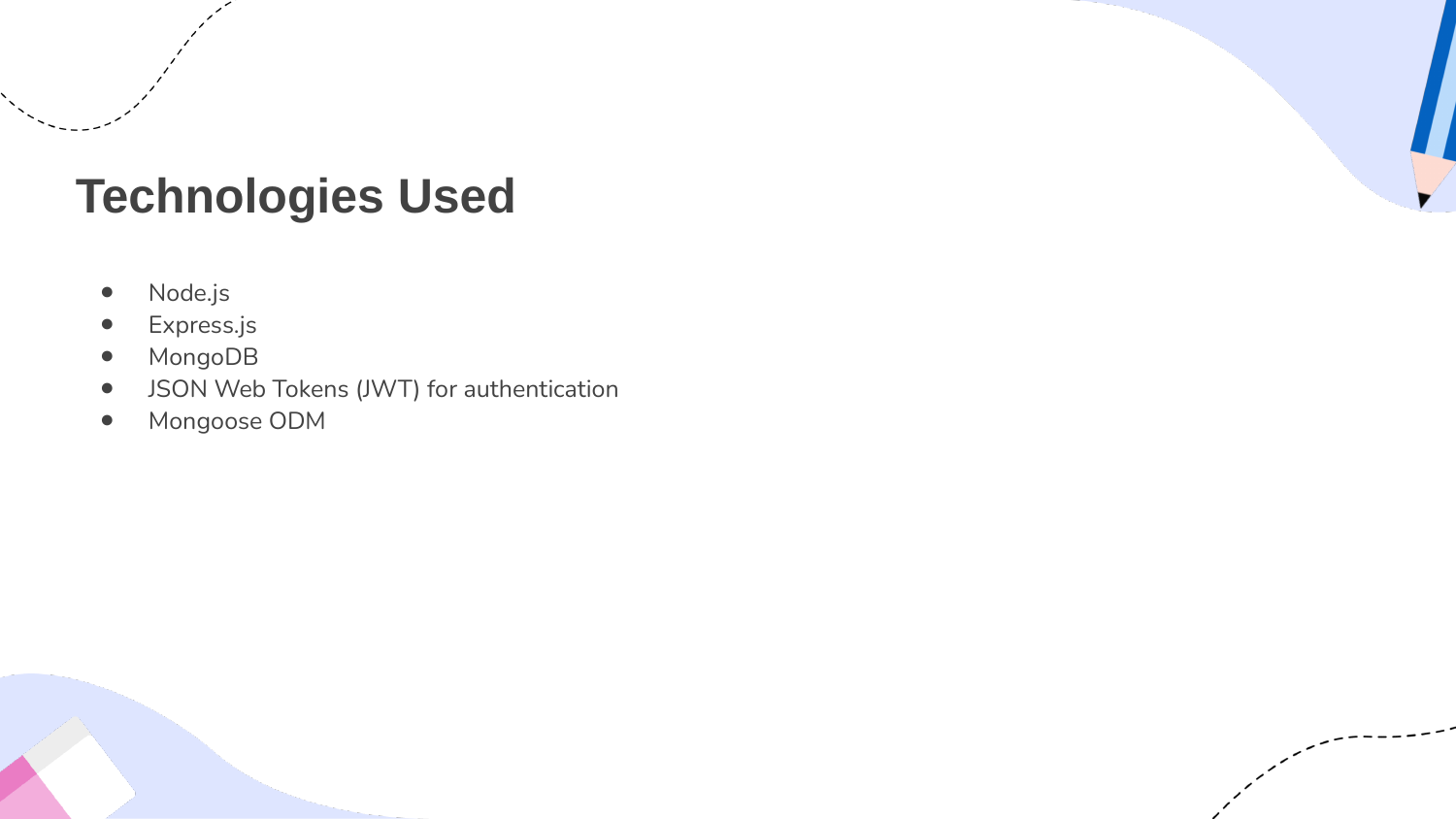

# Technologies Used
Node.js
Express.js
MongoDB
JSON Web Tokens (JWT) for authentication
Mongoose ODM